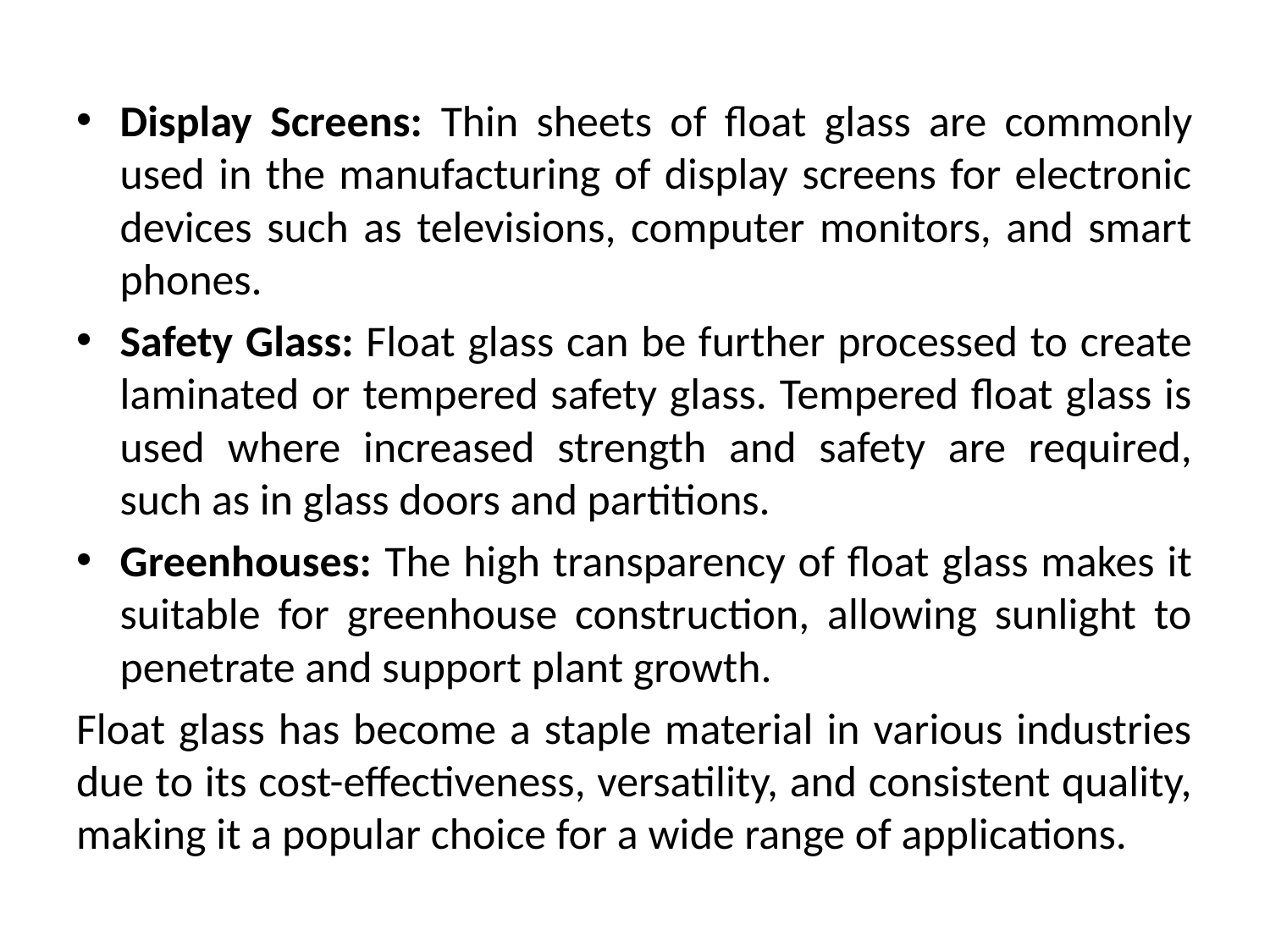

Display Screens: Thin sheets of float glass are commonly used in the manufacturing of display screens for electronic devices such as televisions, computer monitors, and smart phones.
Safety Glass: Float glass can be further processed to create laminated or tempered safety glass. Tempered float glass is used where increased strength and safety are required, such as in glass doors and partitions.
Greenhouses: The high transparency of float glass makes it suitable for greenhouse construction, allowing sunlight to penetrate and support plant growth.
Float glass has become a staple material in various industries due to its cost-effectiveness, versatility, and consistent quality, making it a popular choice for a wide range of applications.